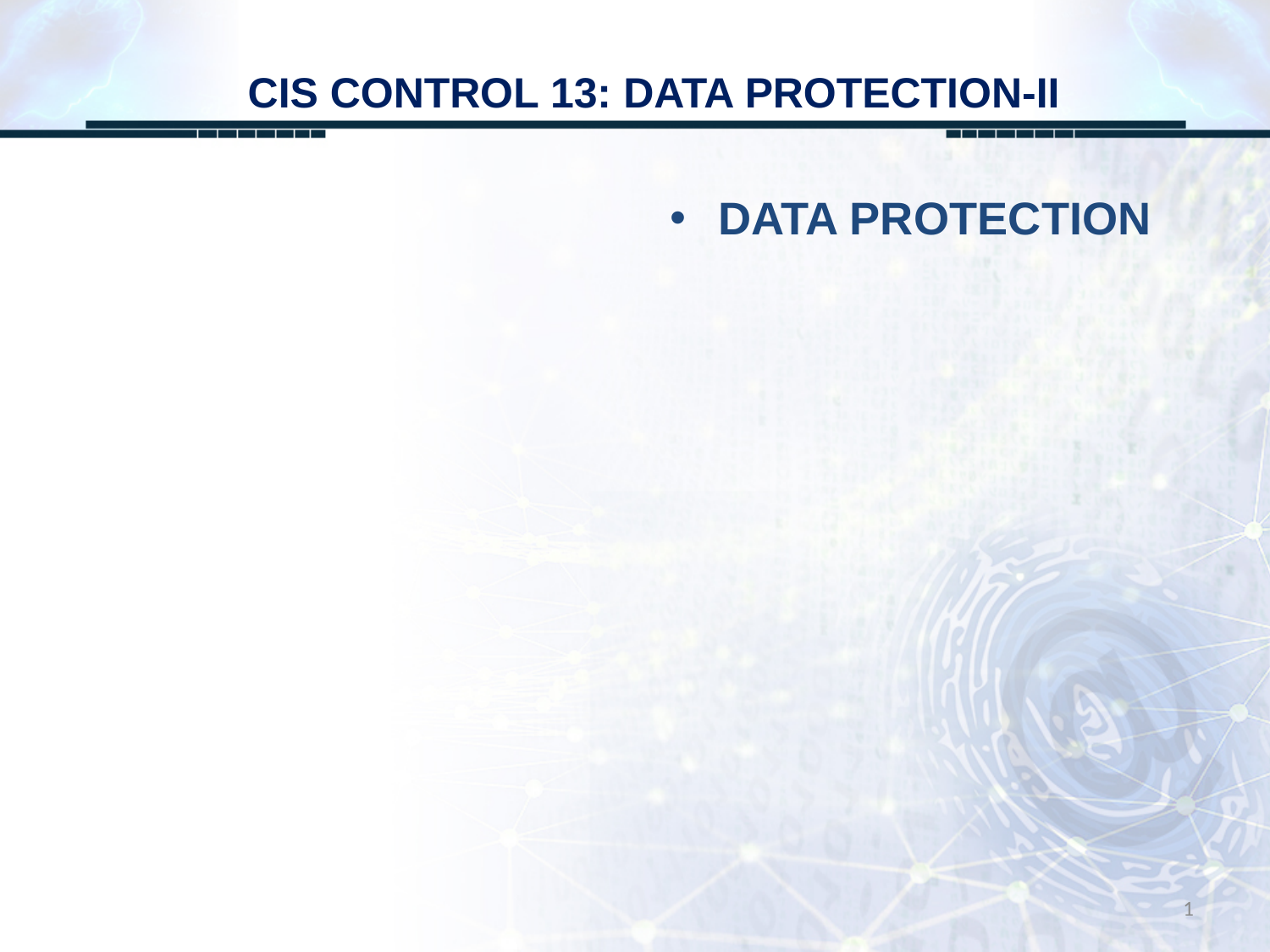

# CIS CONTROL 13: DATA PROTECTION-II
DATA PROTECTION
1